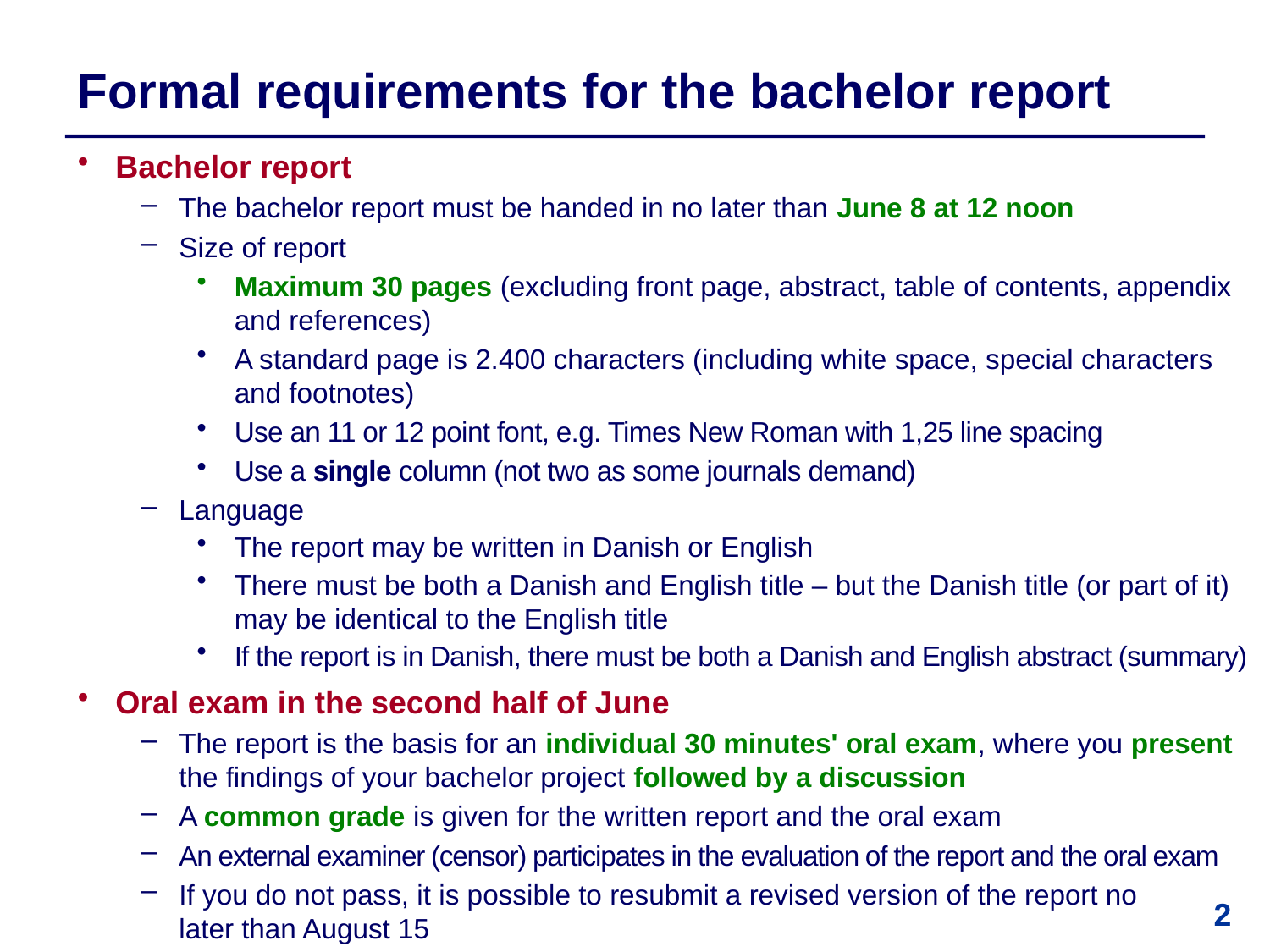

# Formal requirements for the bachelor report
Bachelor report
The bachelor report must be handed in no later than June 8 at 12 noon
Size of report
Maximum 30 pages (excluding front page, abstract, table of contents, appendix and references)
A standard page is 2.400 characters (including white space, special characters and footnotes)
Use an 11 or 12 point font, e.g. Times New Roman with 1,25 line spacing
Use a single column (not two as some journals demand)
Language
The report may be written in Danish or English
There must be both a Danish and English title – but the Danish title (or part of it) may be identical to the English title
If the report is in Danish, there must be both a Danish and English abstract (summary)
Oral exam in the second half of June
The report is the basis for an individual 30 minutes' oral exam, where you present the findings of your bachelor project followed by a discussion
A common grade is given for the written report and the oral exam
An external examiner (censor) participates in the evaluation of the report and the oral exam
If you do not pass, it is possible to resubmit a revised version of the report no
later than August 15
2